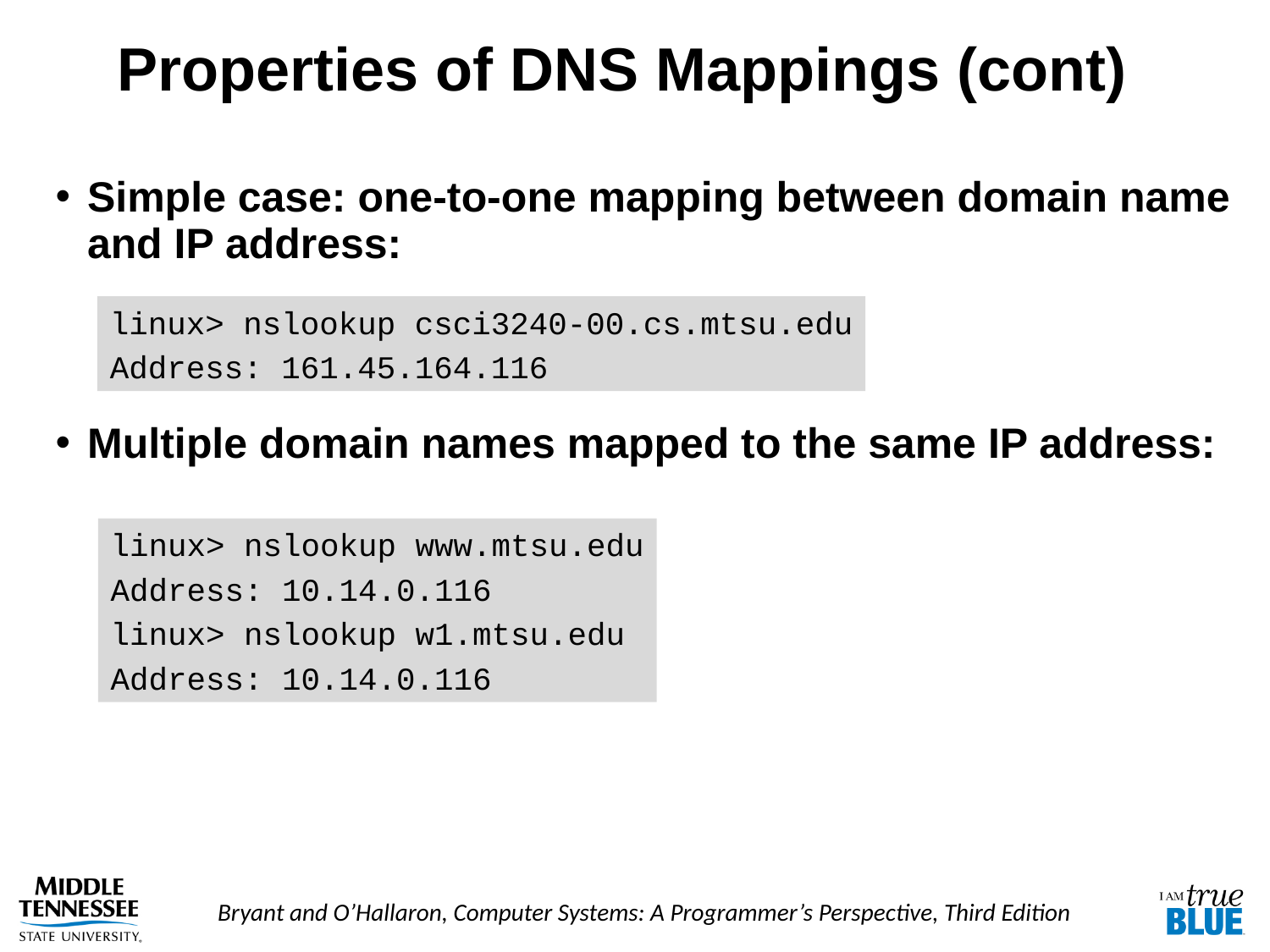

# Properties of DNS Mappings (cont)
Simple case: one-to-one mapping between domain name and IP address:

Multiple domain names mapped to the same IP address:

linux> nslookup csci3240-00.cs.mtsu.edu
Address: 161.45.164.116
linux> nslookup www.mtsu.edu
Address: 10.14.0.116
linux> nslookup w1.mtsu.edu
Address: 10.14.0.116